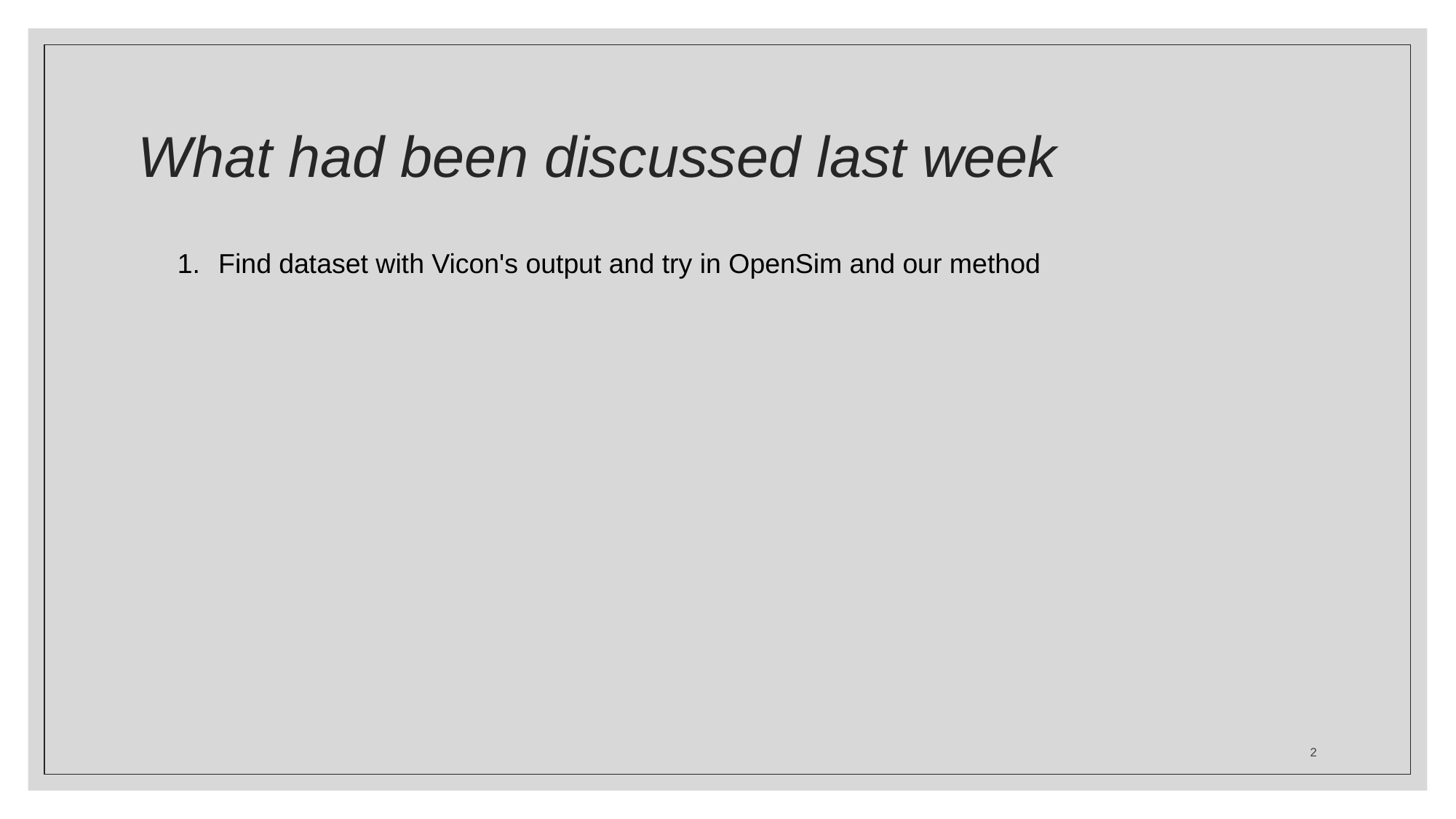

# What had been discussed last week
Find dataset with Vicon's output and try in OpenSim and our method
2